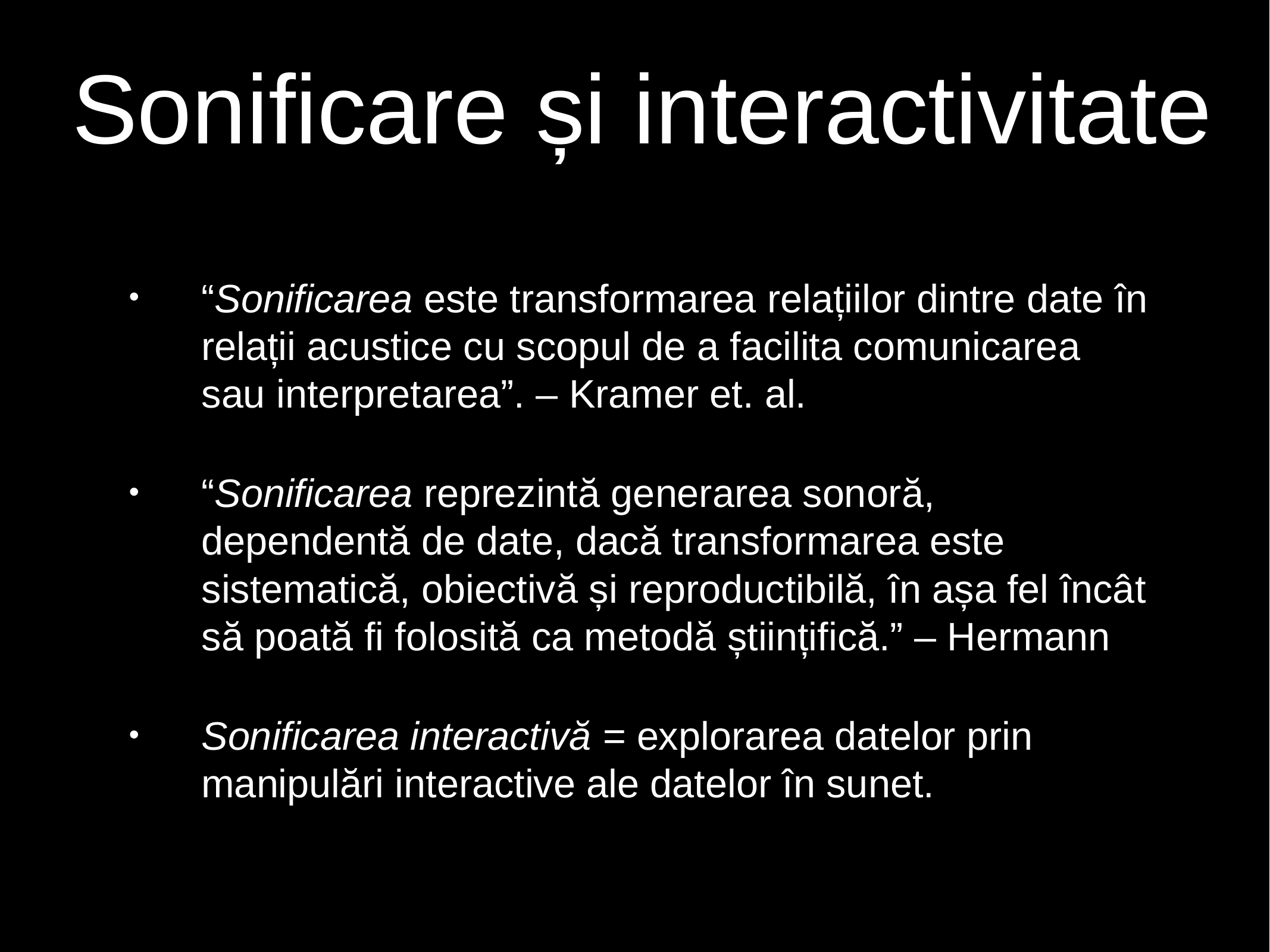

# Sonificare și interactivitate
“Sonificarea este transformarea relațiilor dintre date în relații acustice cu scopul de a facilita comunicarea sau interpretarea”. – Kramer et. al.
“Sonificarea reprezintă generarea sonoră, dependentă de date, dacă transformarea este sistematică, obiectivă și reproductibilă, în așa fel încât să poată fi folosită ca metodă științifică.” – Hermann
Sonificarea interactivă = explorarea datelor prin manipulări interactive ale datelor în sunet.